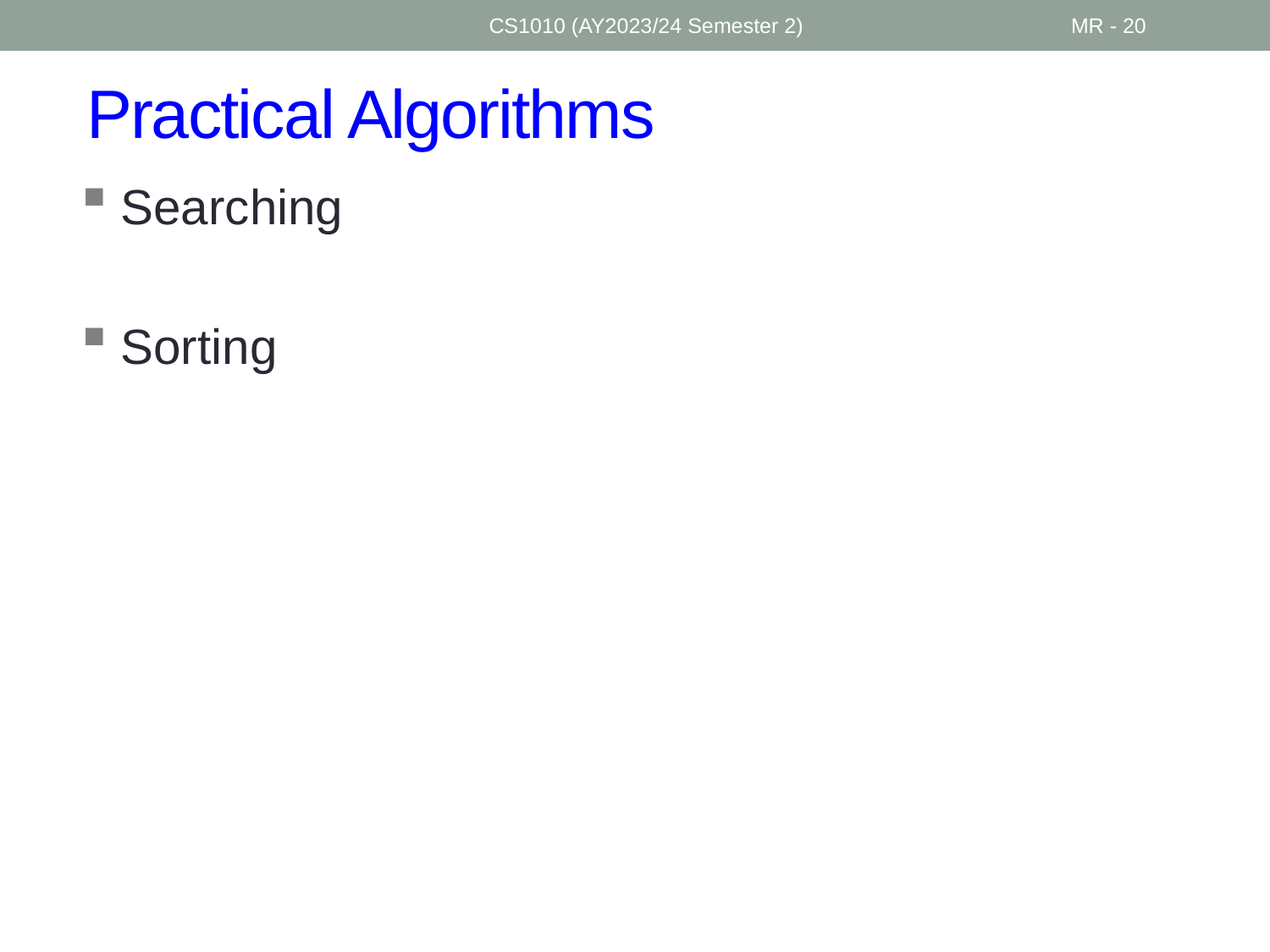

CS1010 (AY2023/24 Semester 2)
MR - 20
# Practical Algorithms
Searching

Sorting